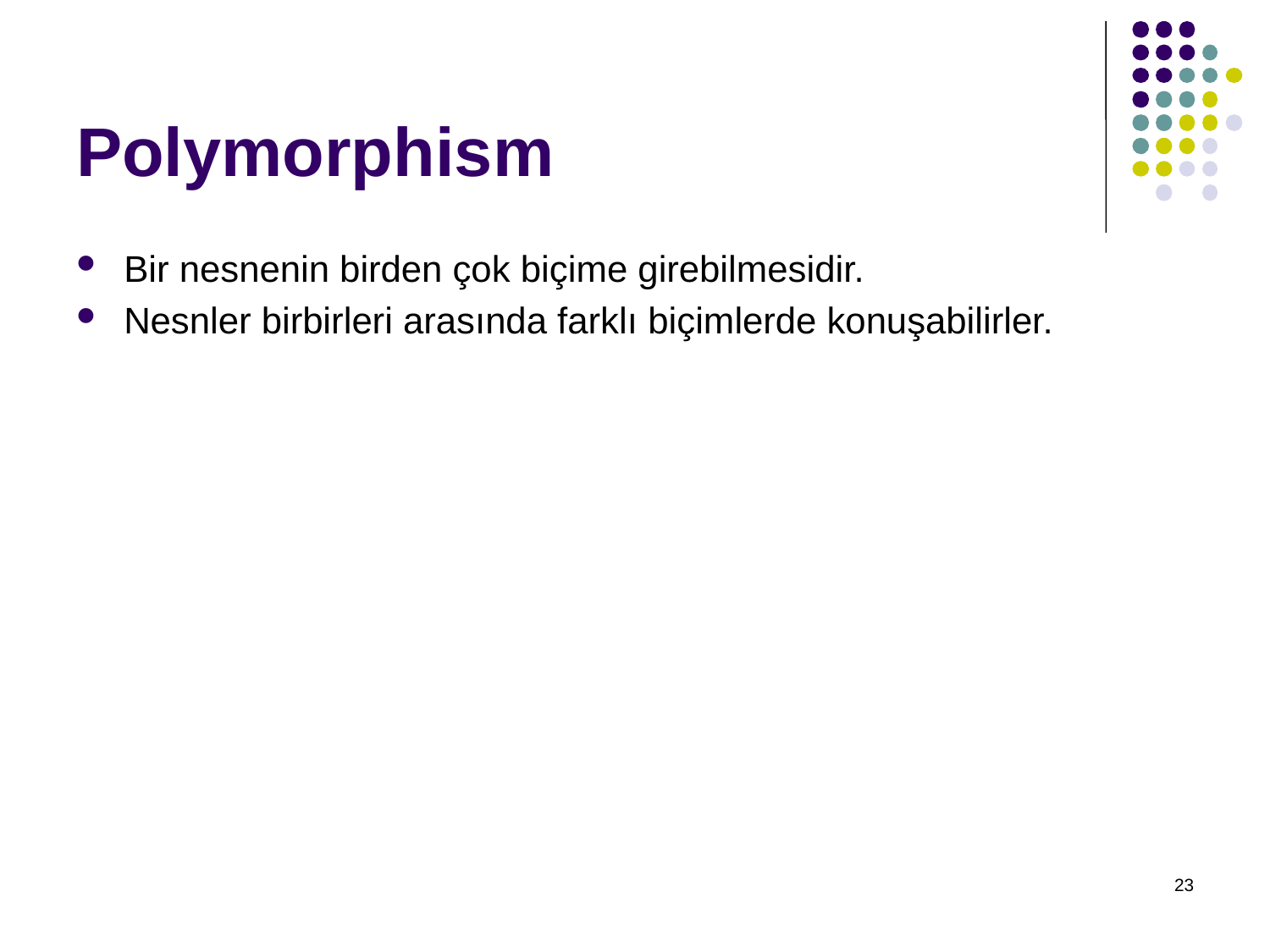

# Polymorphism
Bir nesnenin birden çok biçime girebilmesidir.
Nesnler birbirleri arasında farklı biçimlerde konuşabilirler.
23